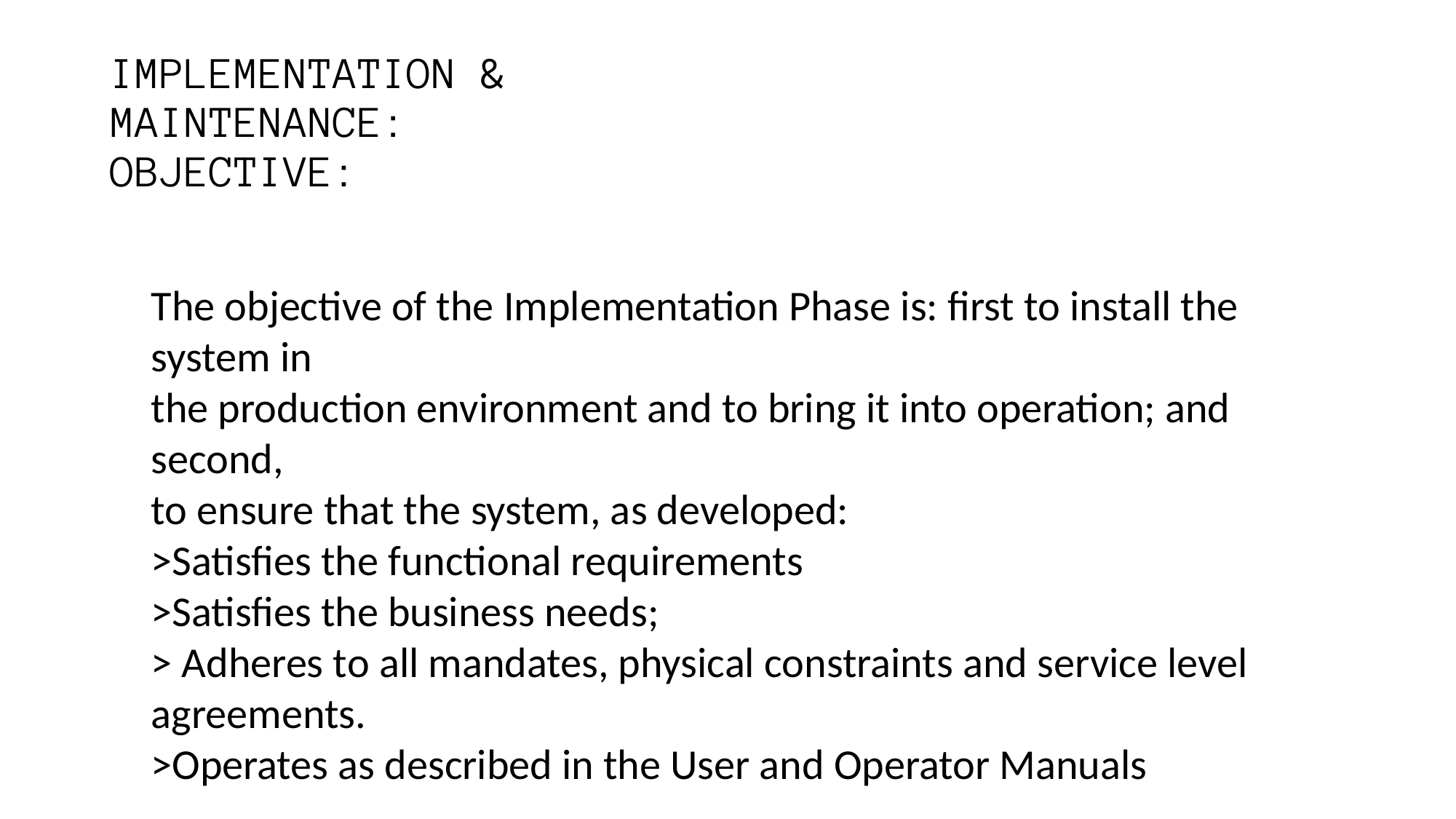

# IMPLEMENTATION & MAINTENANCE: OBJECTIVE:
The objective of the Implementation Phase is: first to install the system in
the production environment and to bring it into operation; and second,
to ensure that the system, as developed:
>Satisfies the functional requirements
>Satisfies the business needs;
> Adheres to all mandates, physical constraints and service level
agreements.
>Operates as described in the User and Operator Manuals